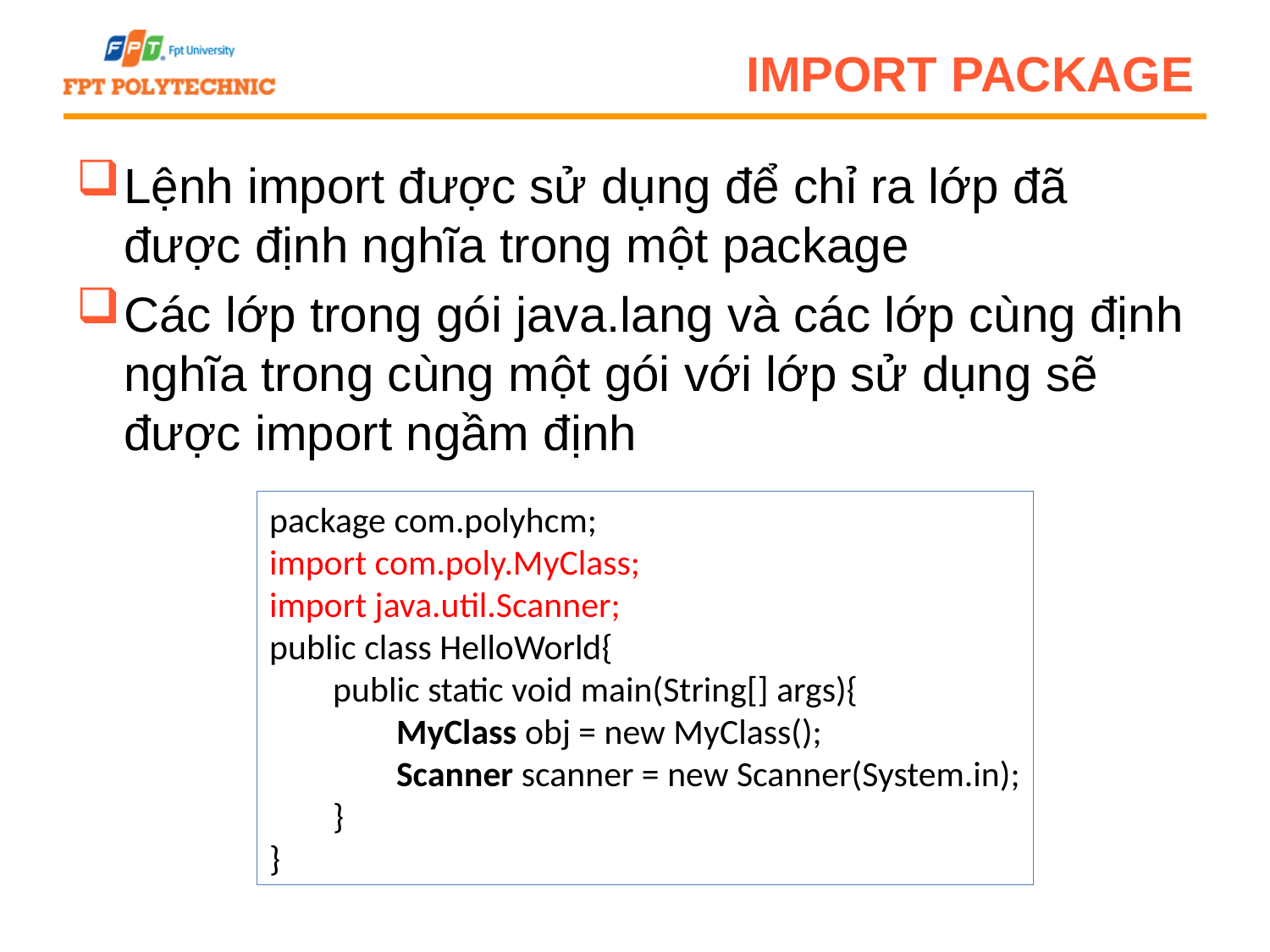

# Import package
Lệnh import được sử dụng để chỉ ra lớp đã được định nghĩa trong một package
Các lớp trong gói java.lang và các lớp cùng định nghĩa trong cùng một gói với lớp sử dụng sẽ được import ngầm định
package com.polyhcm;
import com.poly.MyClass;
import java.util.Scanner;
public class HelloWorld{
public static void main(String[] args){
MyClass obj = new MyClass();
Scanner scanner = new Scanner(System.in);
}
}